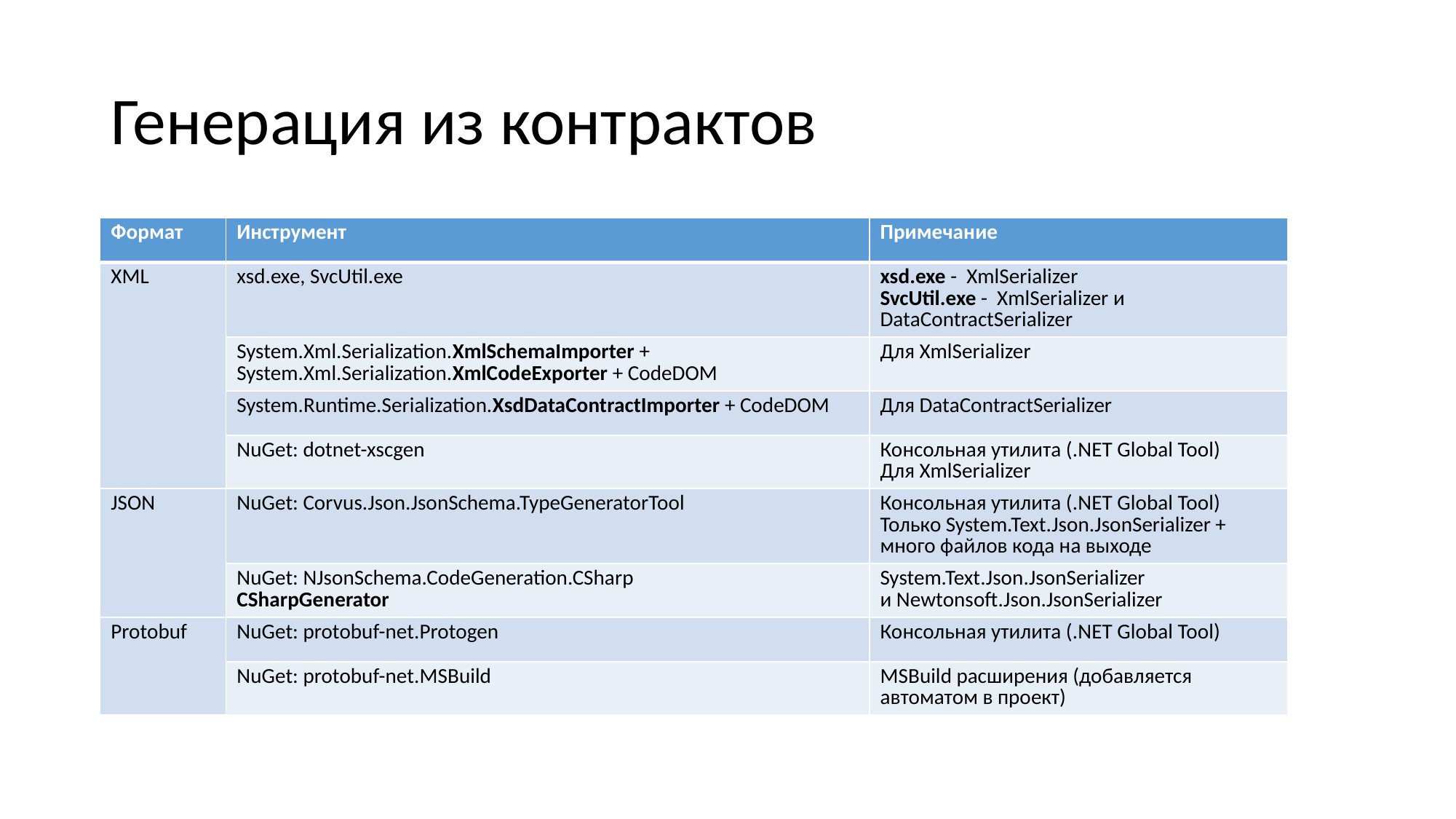

# Генерация из контрактов
| Формат | Инструмент | Примечание |
| --- | --- | --- |
| XML | xsd.exe, SvcUtil.exe | xsd.exe - XmlSerializer SvcUtil.exe - XmlSerializer и DataContractSerializer |
|  | System.Xml.Serialization.XmlSchemaImporter + System.Xml.Serialization.XmlCodeExporter + CodeDOM | Для XmlSerializer |
|  | System.Runtime.Serialization.XsdDataContractImporter + CodeDOM | Для DataContractSerializer |
|  | NuGet: dotnet-xscgen | Консольная утилита (.NET Global Tool) Для XmlSerializer |
| JSON | NuGet: Corvus.Json.JsonSchema.TypeGeneratorTool | Консольная утилита (.NET Global Tool) Только System.Text.Json.JsonSerializer + много файлов кода на выходе |
|  | NuGet: NJsonSchema.CodeGeneration.CSharp CSharpGenerator | System.Text.Json.JsonSerializer и Newtonsoft.Json.JsonSerializer |
| Protobuf | NuGet: protobuf-net.Protogen | Консольная утилита (.NET Global Tool) |
|  | NuGet: protobuf-net.MSBuild | MSBuild расширения (добавляется автоматом в проект) |